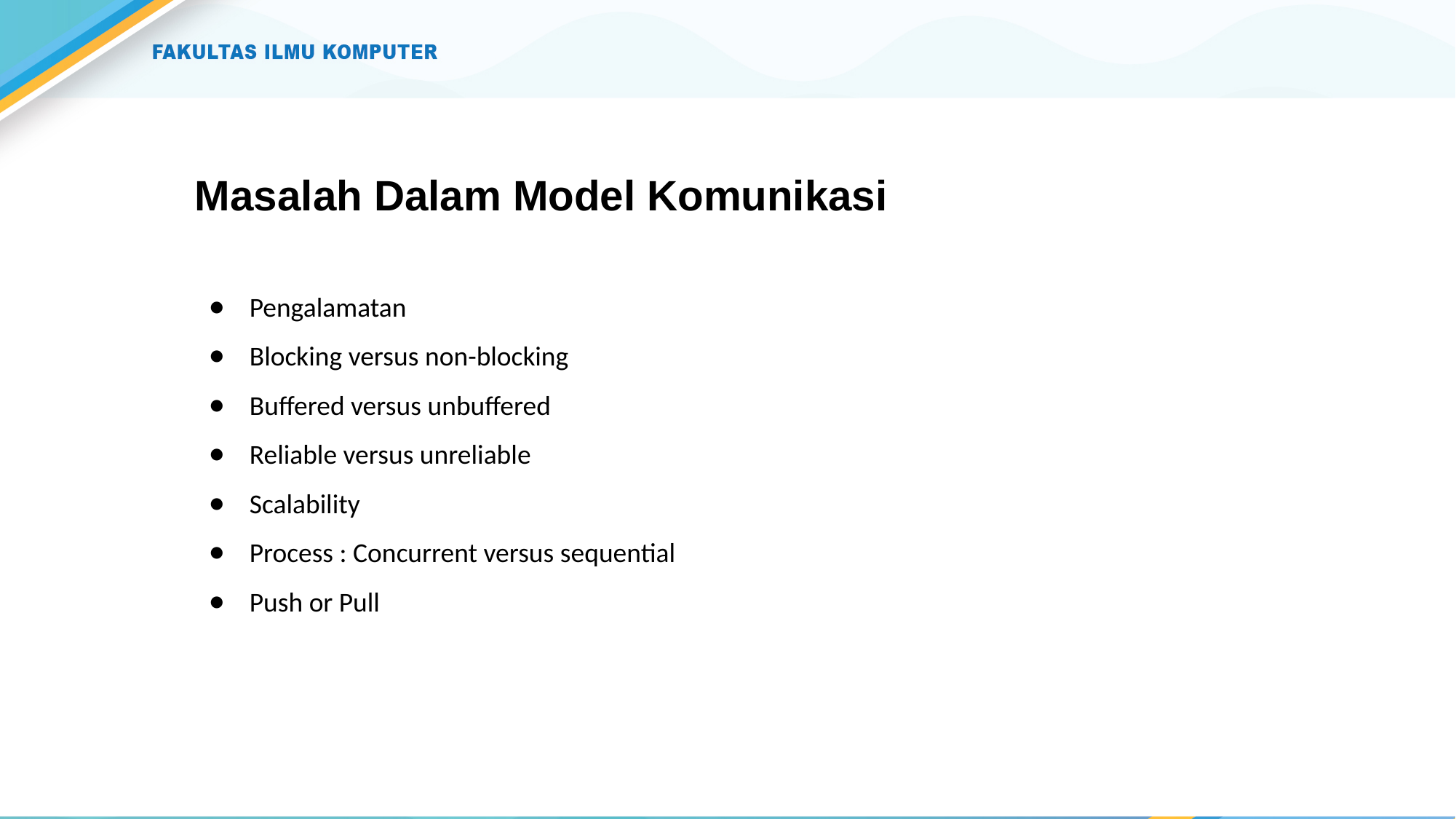

# Masalah Dalam Model Komunikasi
Pengalamatan
Blocking versus non-blocking
Buffered versus unbuffered
Reliable versus unreliable
Scalability
Process : Concurrent versus sequential
Push or Pull